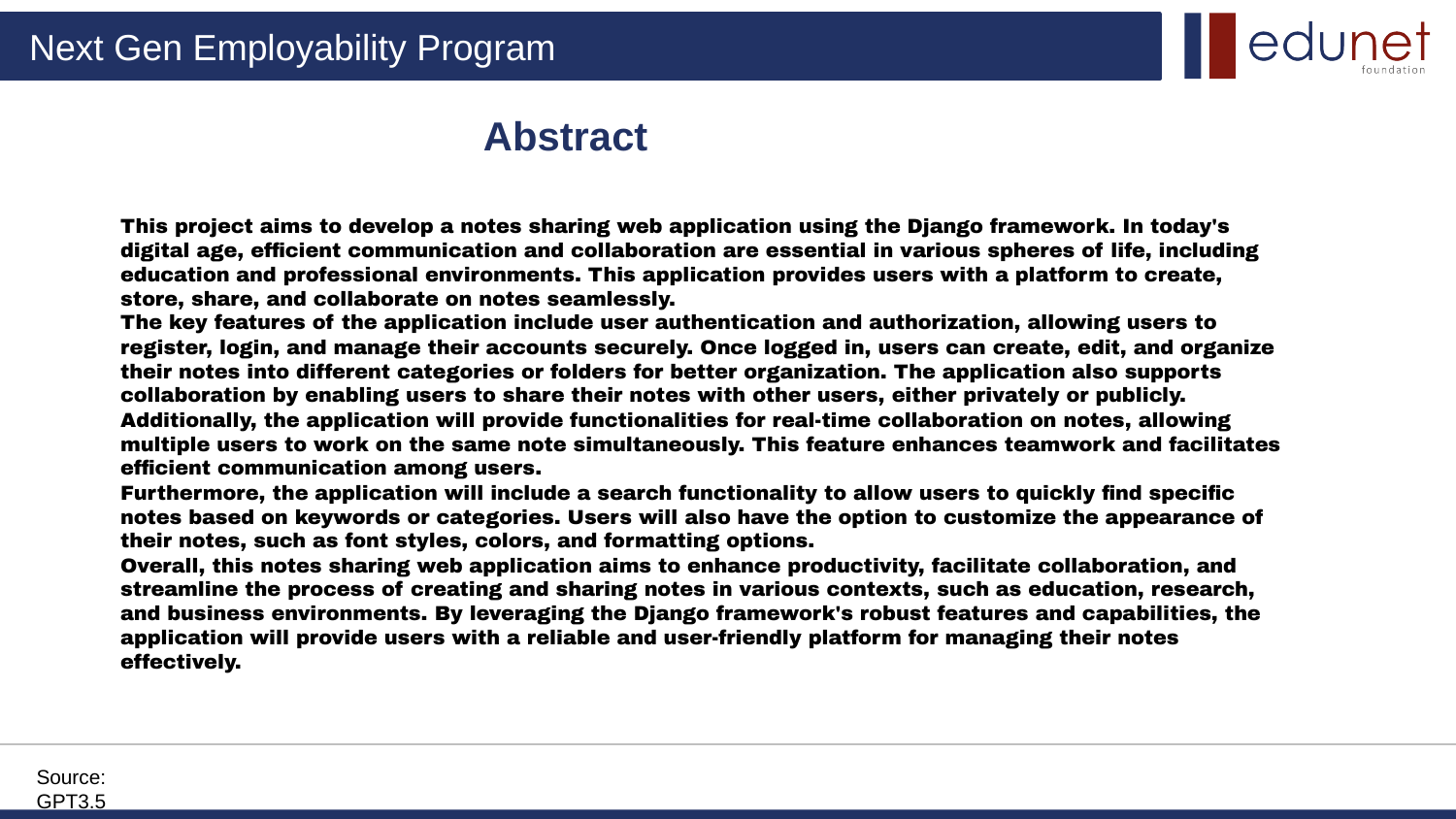

Abstract
This project aims to develop a notes sharing web application using the Django framework. In today's digital age, efficient communication and collaboration are essential in various spheres of life, including education and professional environments. This application provides users with a platform to create, store, share, and collaborate on notes seamlessly.
The key features of the application include user authentication and authorization, allowing users to register, login, and manage their accounts securely. Once logged in, users can create, edit, and organize their notes into different categories or folders for better organization. The application also supports collaboration by enabling users to share their notes with other users, either privately or publicly.
Additionally, the application will provide functionalities for real-time collaboration on notes, allowing multiple users to work on the same note simultaneously. This feature enhances teamwork and facilitates efficient communication among users.
Furthermore, the application will include a search functionality to allow users to quickly find specific notes based on keywords or categories. Users will also have the option to customize the appearance of their notes, such as font styles, colors, and formatting options.
Overall, this notes sharing web application aims to enhance productivity, facilitate collaboration, and streamline the process of creating and sharing notes in various contexts, such as education, research, and business environments. By leveraging the Django framework's robust features and capabilities, the application will provide users with a reliable and user-friendly platform for managing their notes effectively.
Source:GPT3.5